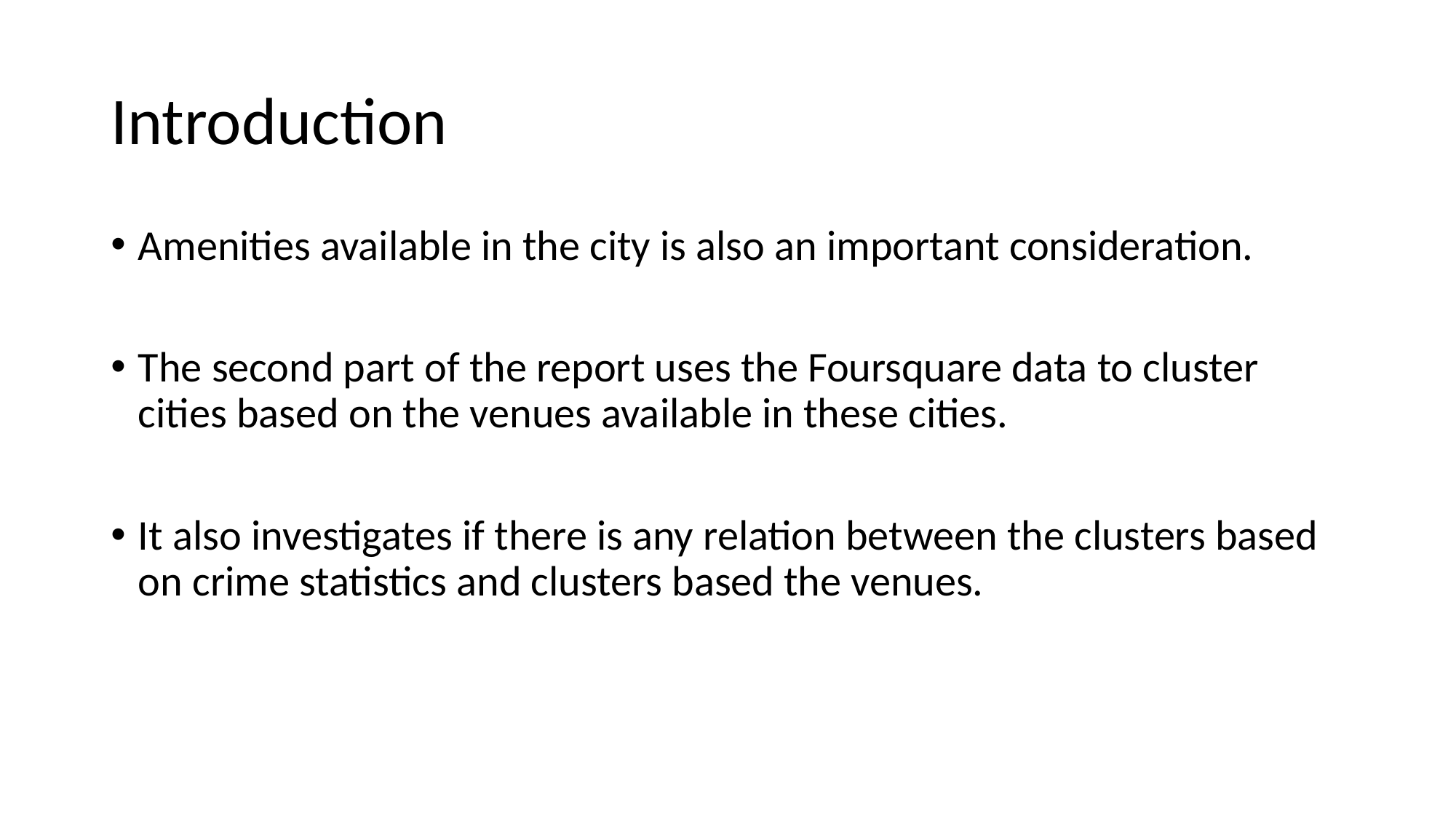

# Introduction
Amenities available in the city is also an important consideration.

The second part of the report uses the Foursquare data to cluster cities based on the venues available in these cities.

It also investigates if there is any relation between the clusters based on crime statistics and clusters based the venues.